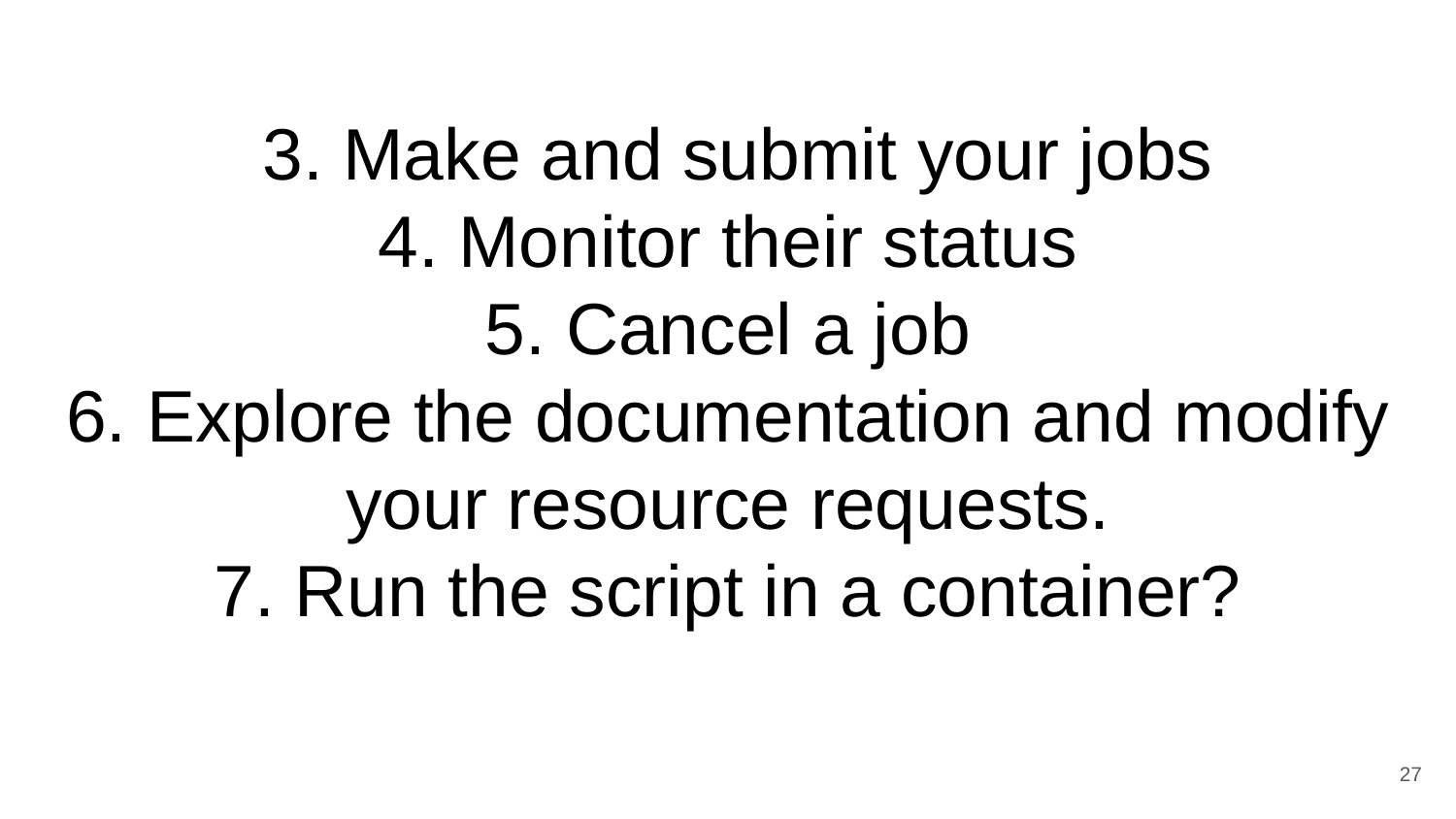

# 3. Make and submit your jobs
4. Monitor their status
5. Cancel a job
6. Explore the documentation and modify your resource requests.
7. Run the script in a container?

27